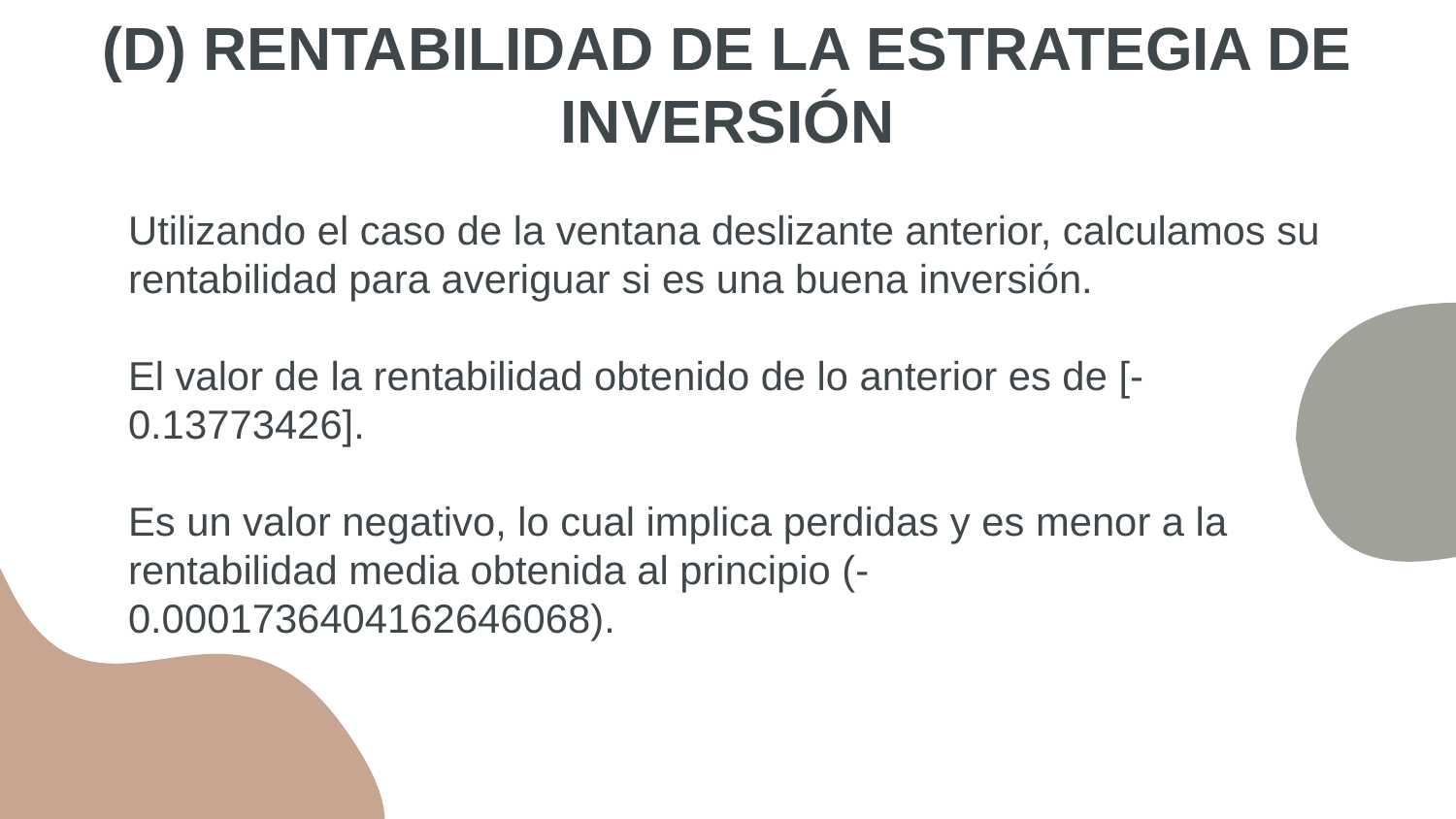

# (D) RENTABILIDAD DE LA ESTRATEGIA DE INVERSIÓN
Utilizando el caso de la ventana deslizante anterior, calculamos su rentabilidad para averiguar si es una buena inversión.

El valor de la rentabilidad obtenido de lo anterior es de [-0.13773426].

Es un valor negativo, lo cual implica perdidas y es menor a la rentabilidad media obtenida al principio (-0.0001736404162646068).